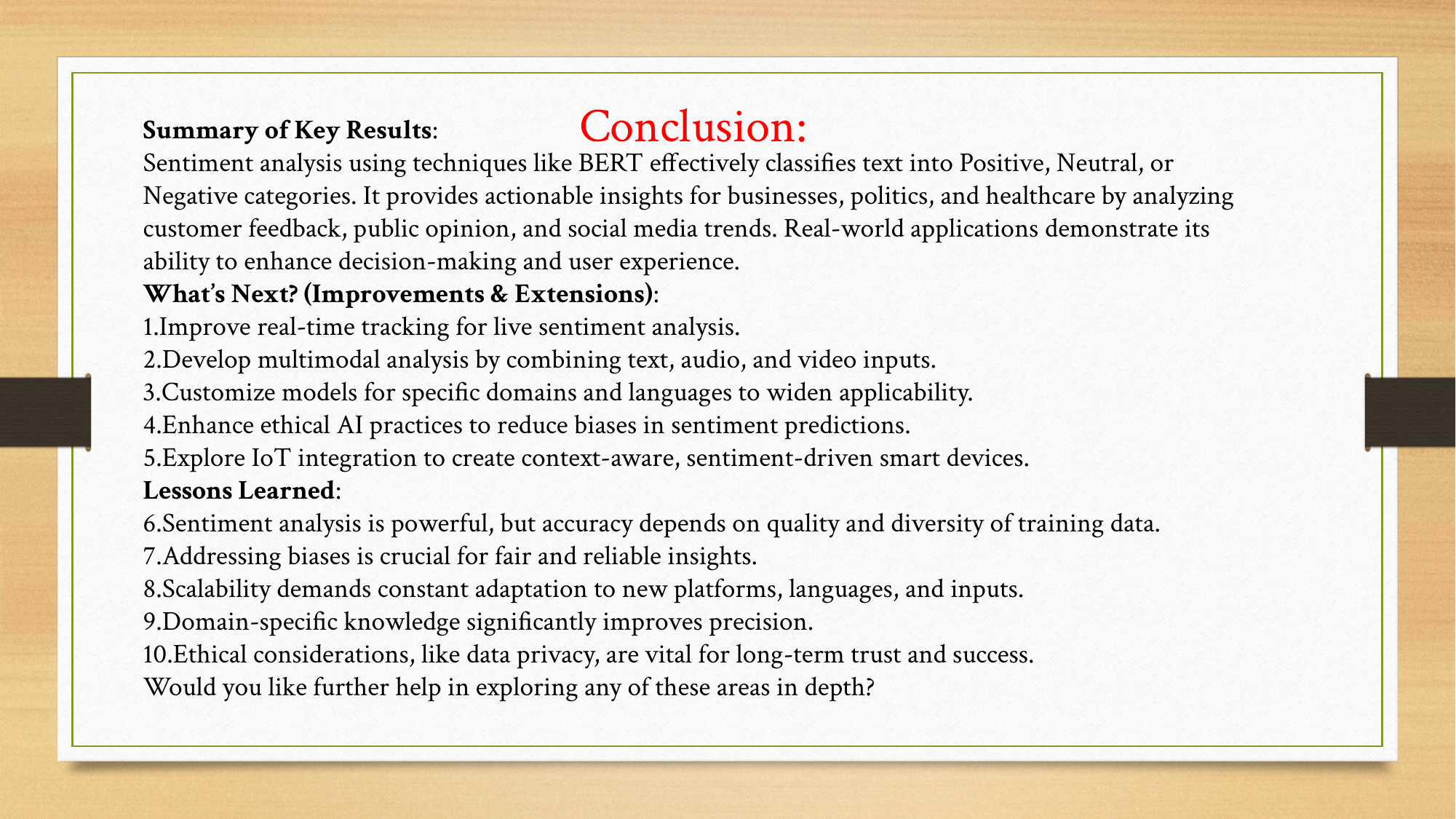

Conclusion:
Summary of Key Results:
Sentiment analysis using techniques like BERT effectively classifies text into Positive, Neutral, or Negative categories. It provides actionable insights for businesses, politics, and healthcare by analyzing customer feedback, public opinion, and social media trends. Real-world applications demonstrate its ability to enhance decision-making and user experience.
What’s Next? (Improvements & Extensions):
Improve real-time tracking for live sentiment analysis.
Develop multimodal analysis by combining text, audio, and video inputs.
Customize models for specific domains and languages to widen applicability.
Enhance ethical AI practices to reduce biases in sentiment predictions.
Explore IoT integration to create context-aware, sentiment-driven smart devices.
Lessons Learned:
Sentiment analysis is powerful, but accuracy depends on quality and diversity of training data.
Addressing biases is crucial for fair and reliable insights.
Scalability demands constant adaptation to new platforms, languages, and inputs.
Domain-specific knowledge significantly improves precision.
Ethical considerations, like data privacy, are vital for long-term trust and success.
Would you like further help in exploring any of these areas in depth?